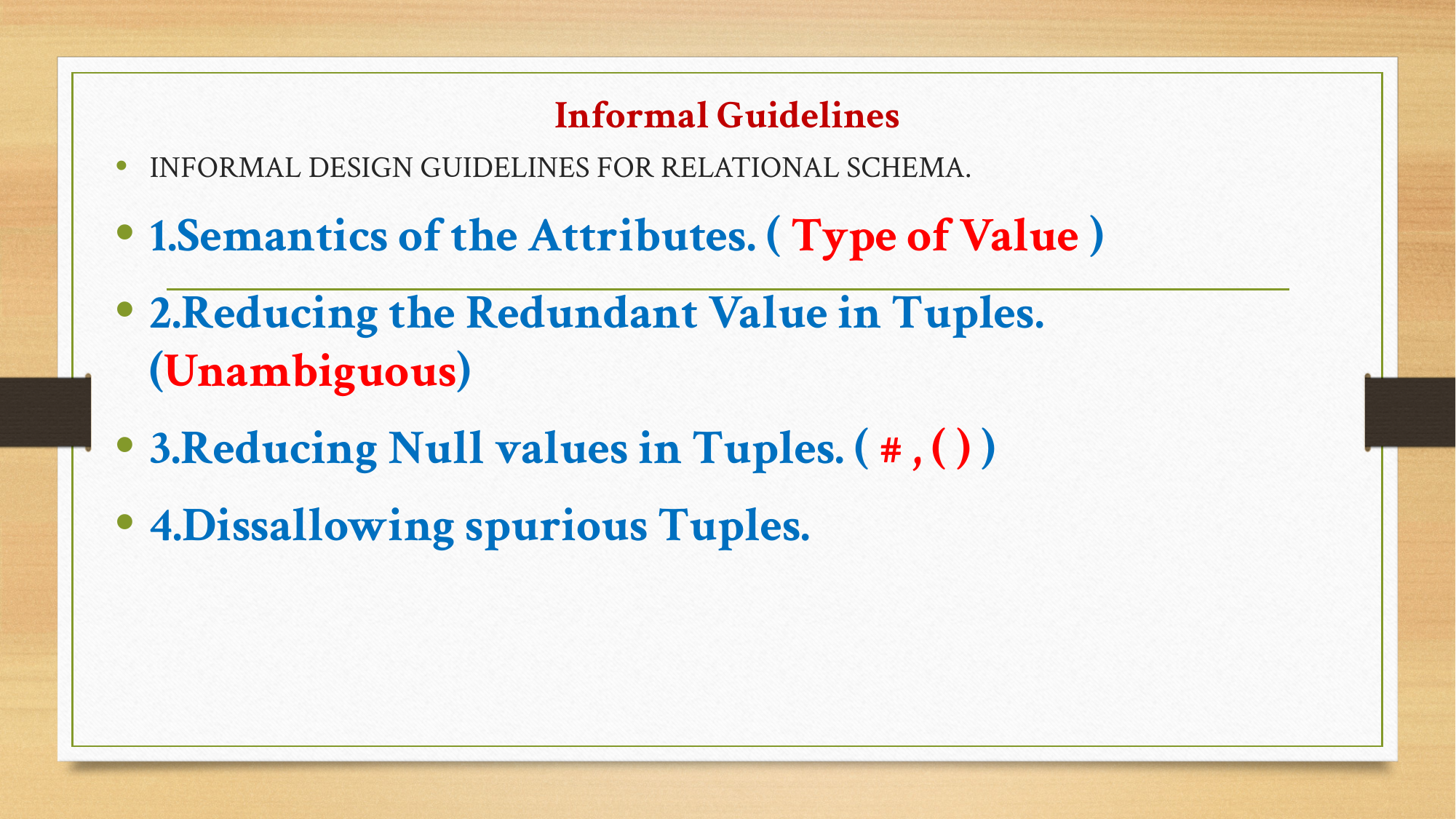

# Informal Guidelines
INFORMAL DESIGN GUIDELINES FOR RELATIONAL SCHEMA.
1.Semantics of the Attributes. ( Type of Value )
2.Reducing the Redundant Value in Tuples. (Unambiguous)
3.Reducing Null values in Tuples. ( # , ( ) )
4.Dissallowing spurious Tuples.